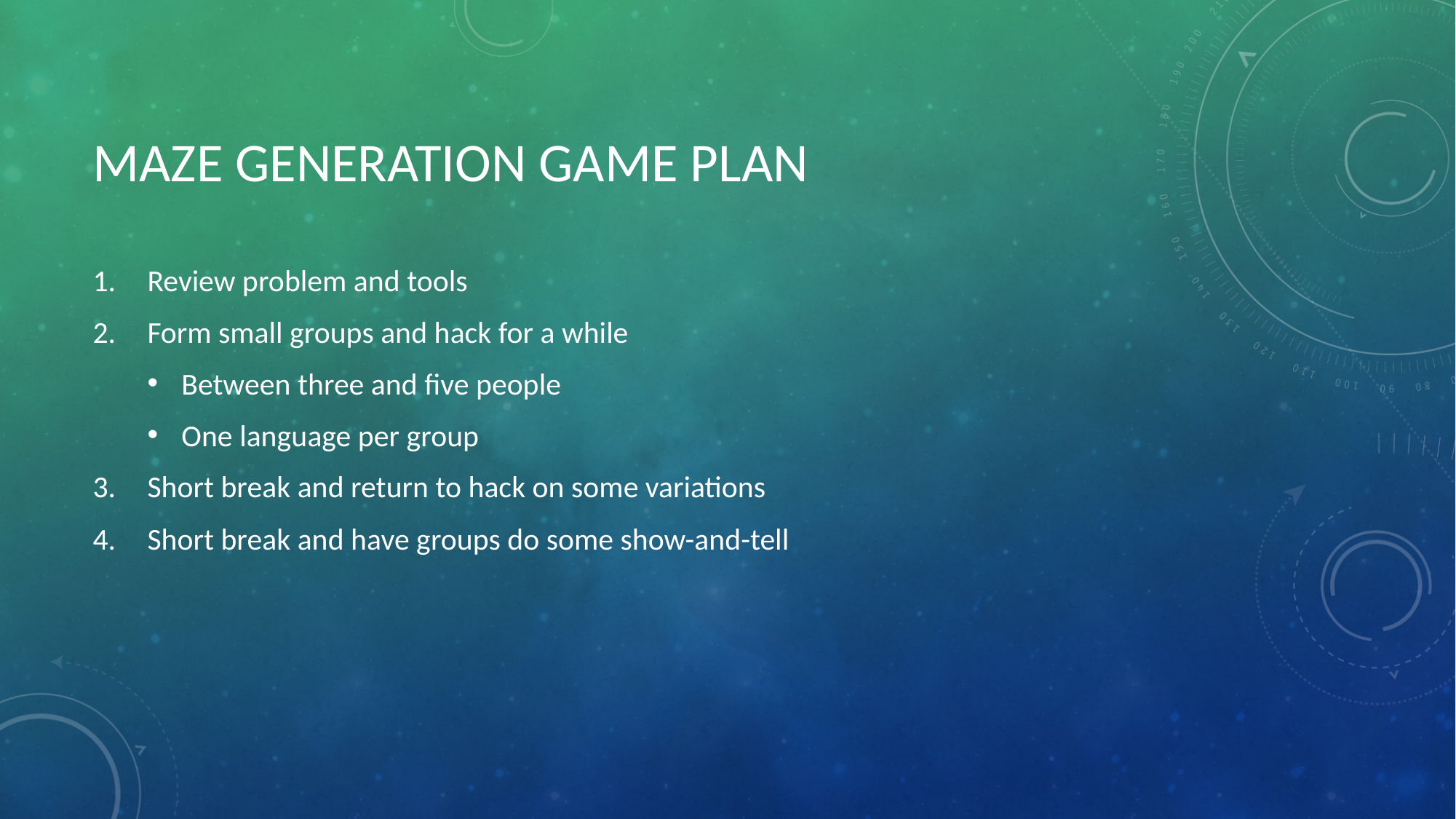

# Maze Generation Game Plan
Review problem and tools
Form small groups and hack for a while
Between three and five people
One language per group
Short break and return to hack on some variations
Short break and have groups do some show-and-tell